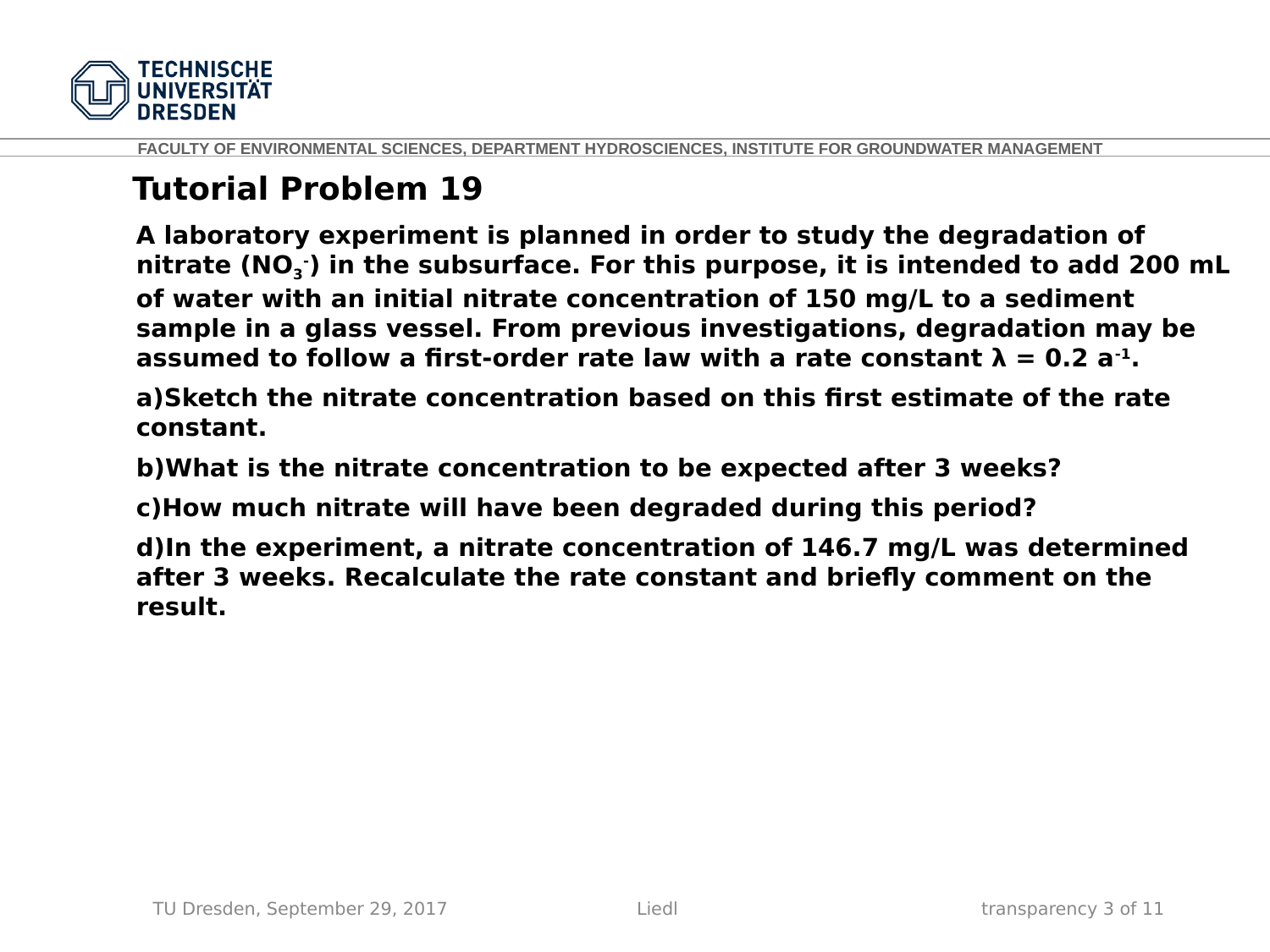

Tutorial Problem 19
A laboratory experiment is planned in order to study the degradation of nitrate (NO3-) in the subsurface. For this purpose, it is intended to add 200 mL of water with an initial nitrate concentration of 150 mg/L to a sediment sample in a glass vessel. From previous investigations, degradation may be assumed to follow a first-order rate law with a rate constant λ = 0.2 a-1.
Sketch the nitrate concentration based on this first estimate of the rate constant.
What is the nitrate concentration to be expected after 3 weeks?
How much nitrate will have been degraded during this period?
In the experiment, a nitrate concentration of 146.7 mg/L was determined after 3 weeks. Recalculate the rate constant and briefly comment on the result.